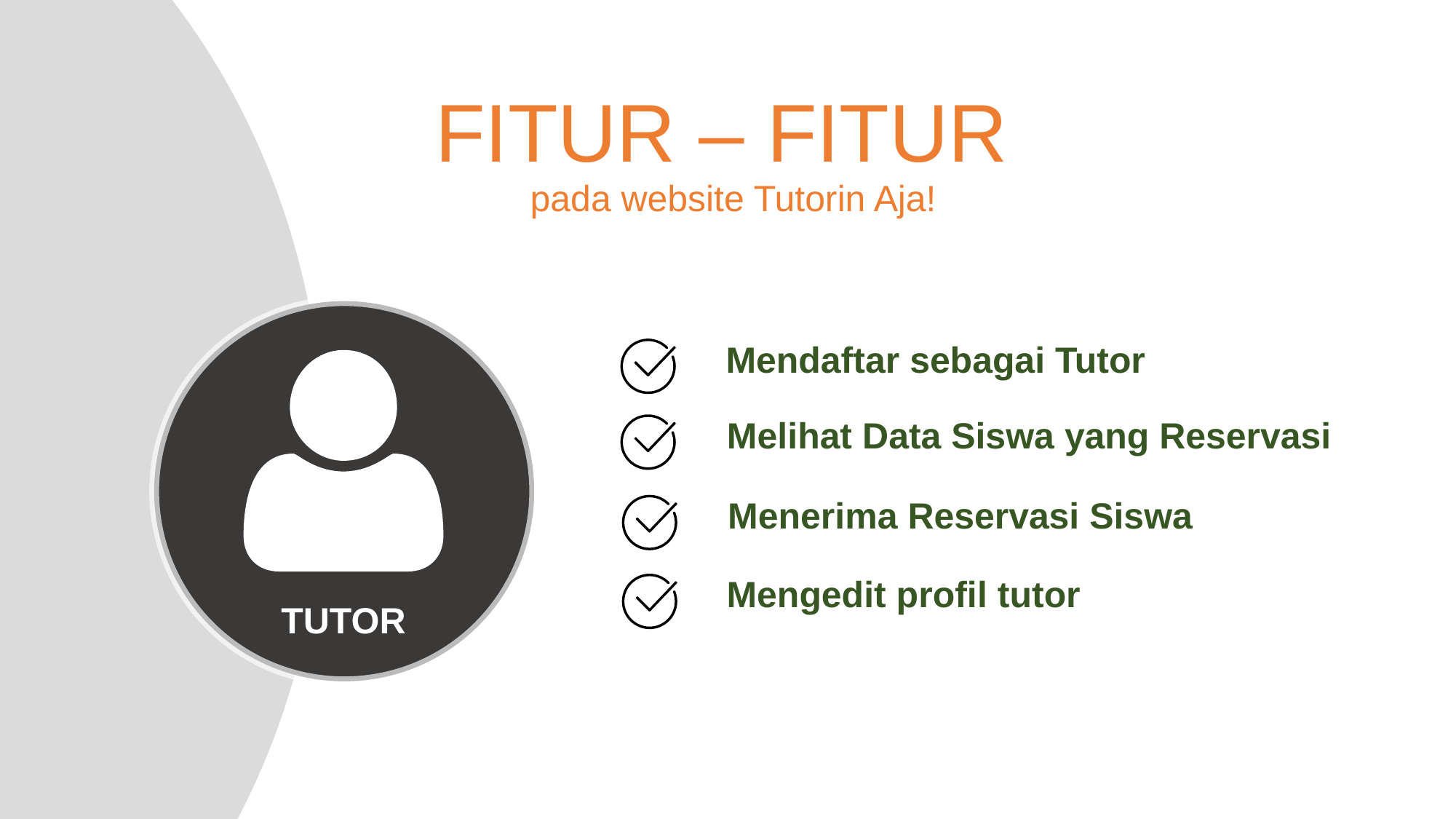

# FITUR – FITUR pada website Tutorin Aja!

TUTOR
Mendaftar sebagai Tutor

Melihat Data Siswa yang Reservasi

Menerima Reservasi Siswa

Mengedit profil tutor